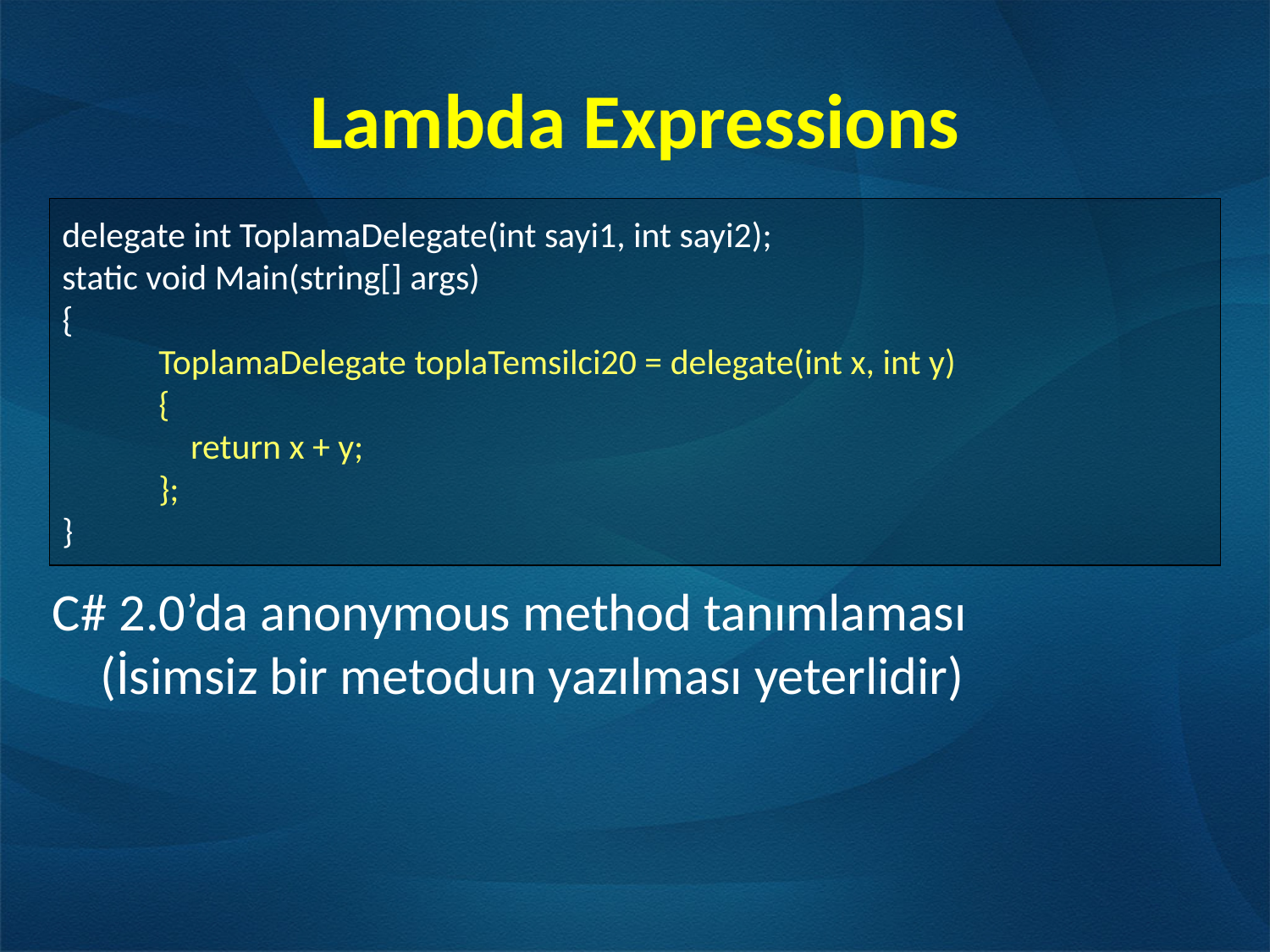

# Lambda Expressions
delegate int ToplamaDelegate(int sayi1, int sayi2);
static void Main(string[] args)
{
            ToplamaDelegate toplaTemsilci20 = delegate(int x, int y)
            {
                return x + y;
            };
}
C# 2.0’da anonymous method tanımlaması
(İsimsiz bir metodun yazılması yeterlidir)